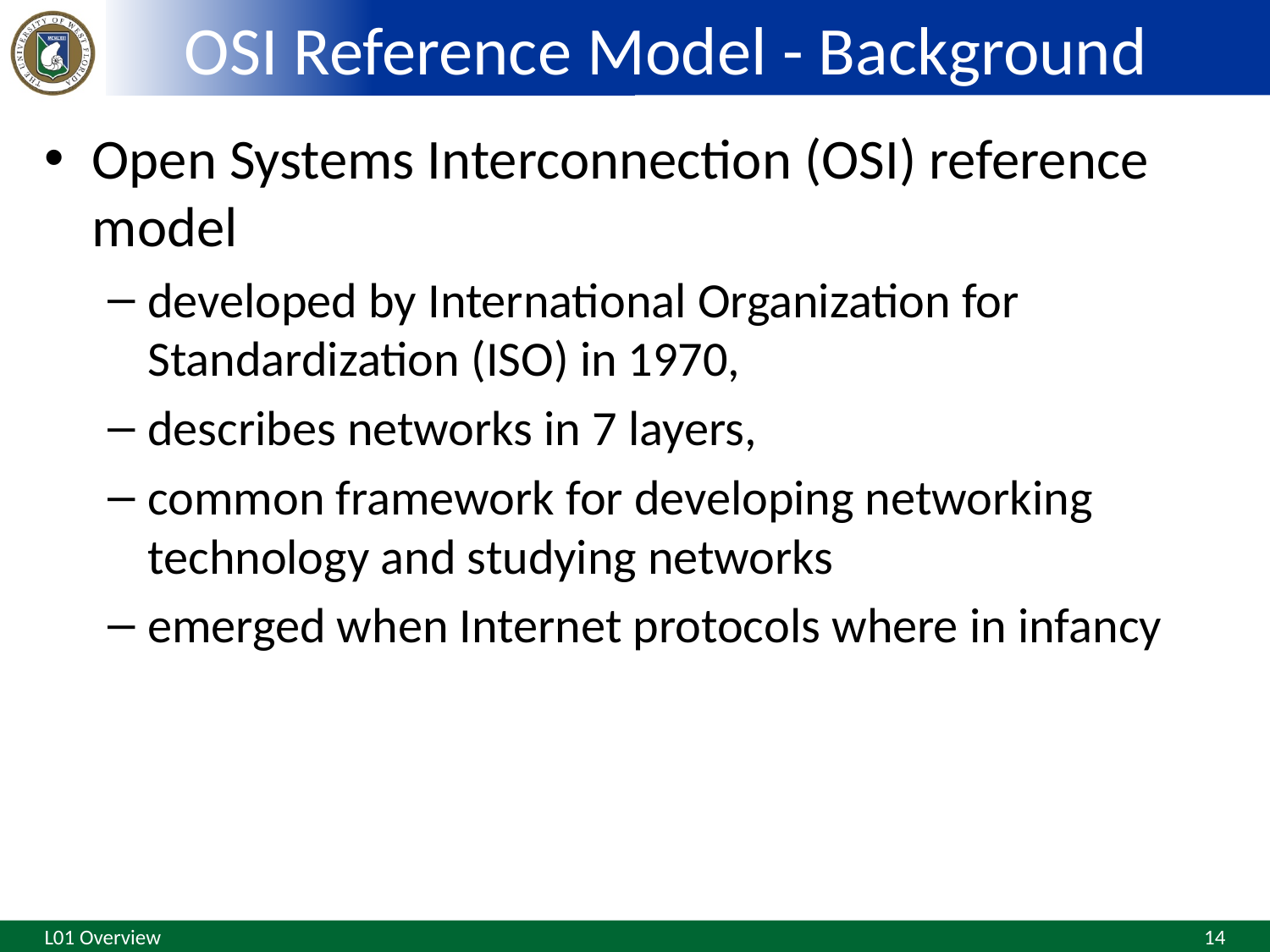

# OSI Reference Model - Background
Open Systems Interconnection (OSI) reference model
developed by International Organization for Standardization (ISO) in 1970,
describes networks in 7 layers,
common framework for developing networking technology and studying networks
emerged when Internet protocols where in infancy
L01 Overview
14